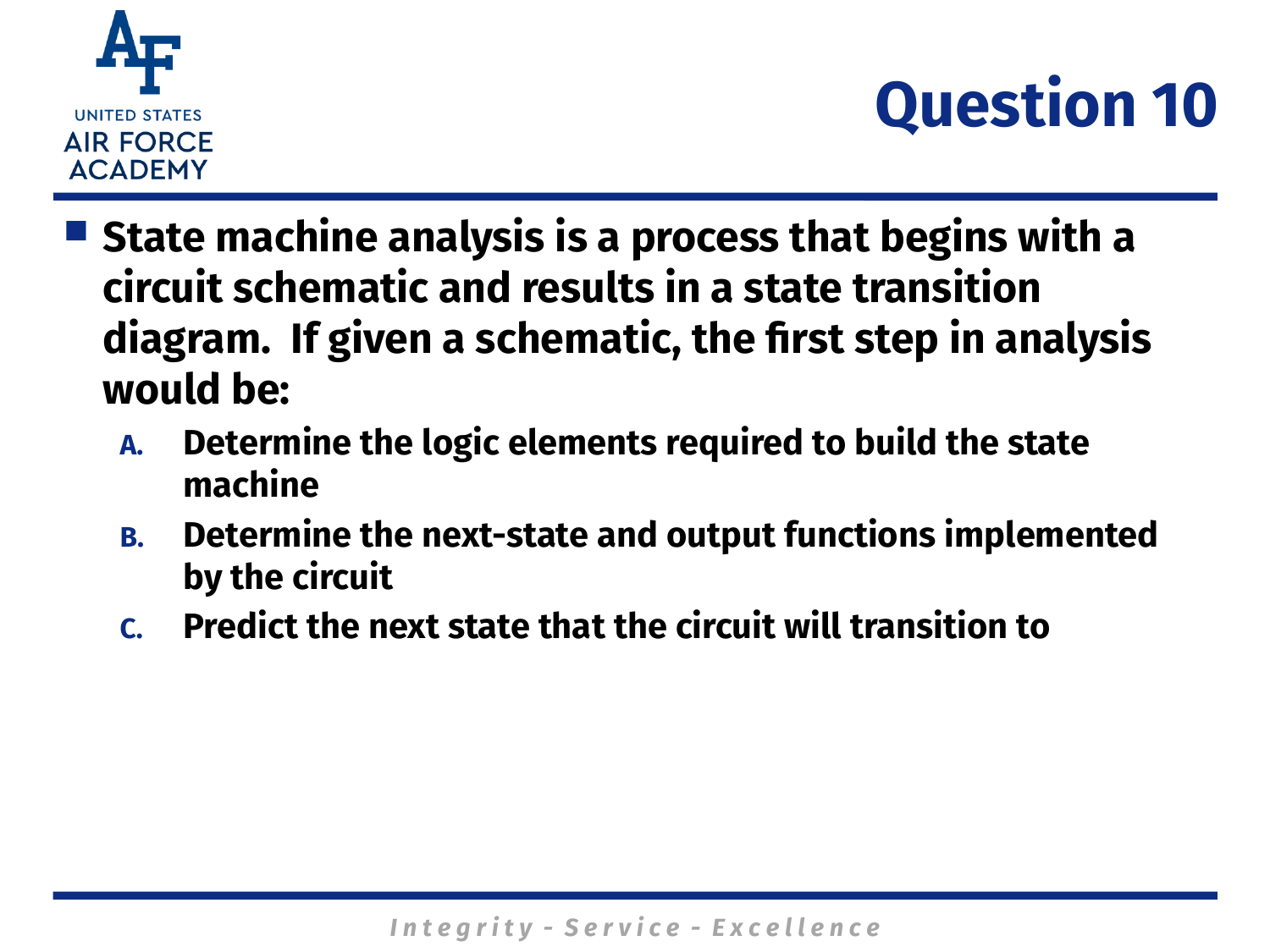

# Question 10
State machine analysis is a process that begins with a circuit schematic and results in a state transition diagram.  If given a schematic, the first step in analysis would be:
Determine the logic elements required to build the state machine
Determine the next-state and output functions implemented by the circuit
Predict the next state that the circuit will transition to